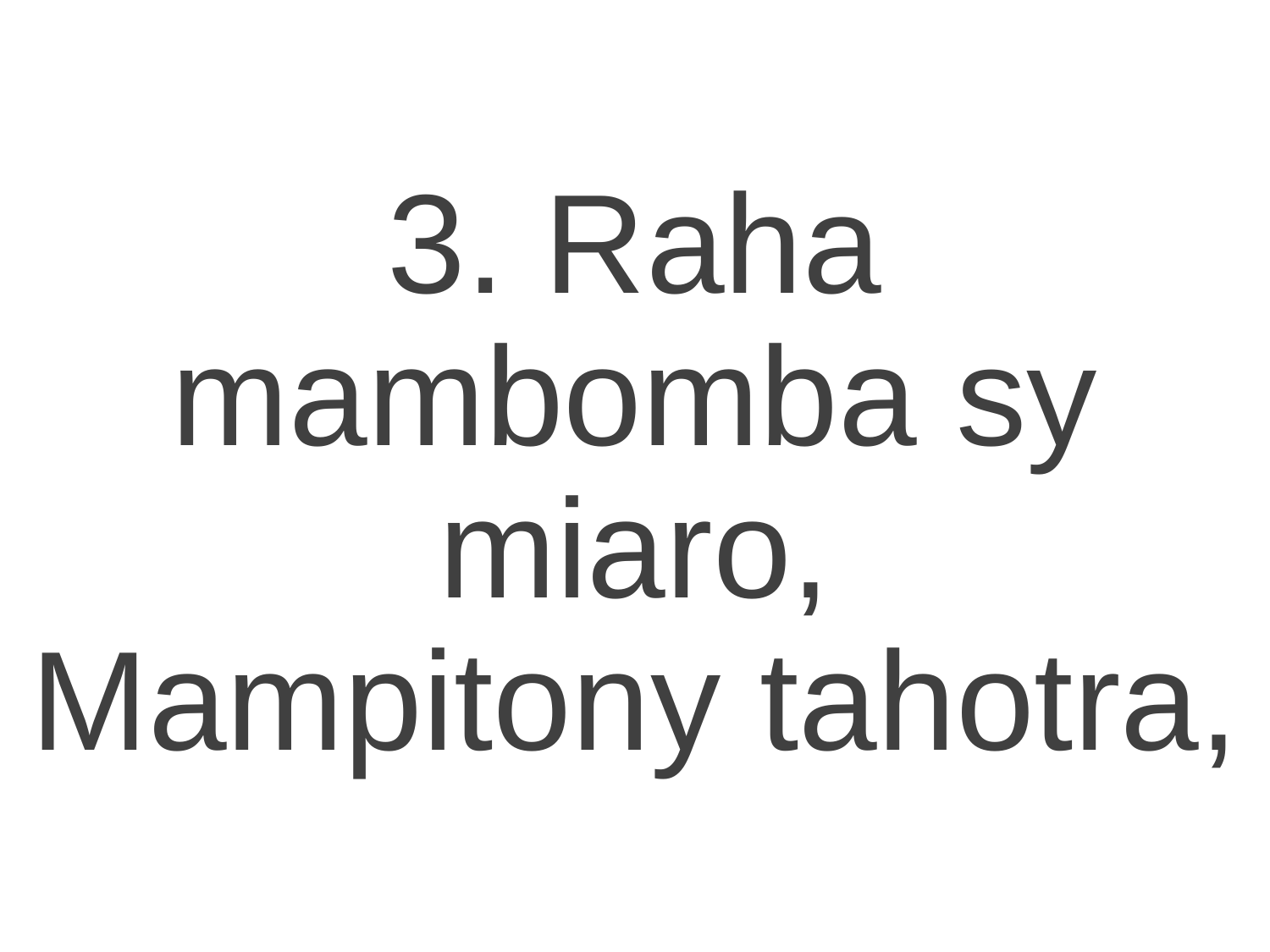

3. Raha mambomba sy miaro,
Mampitony tahotra,